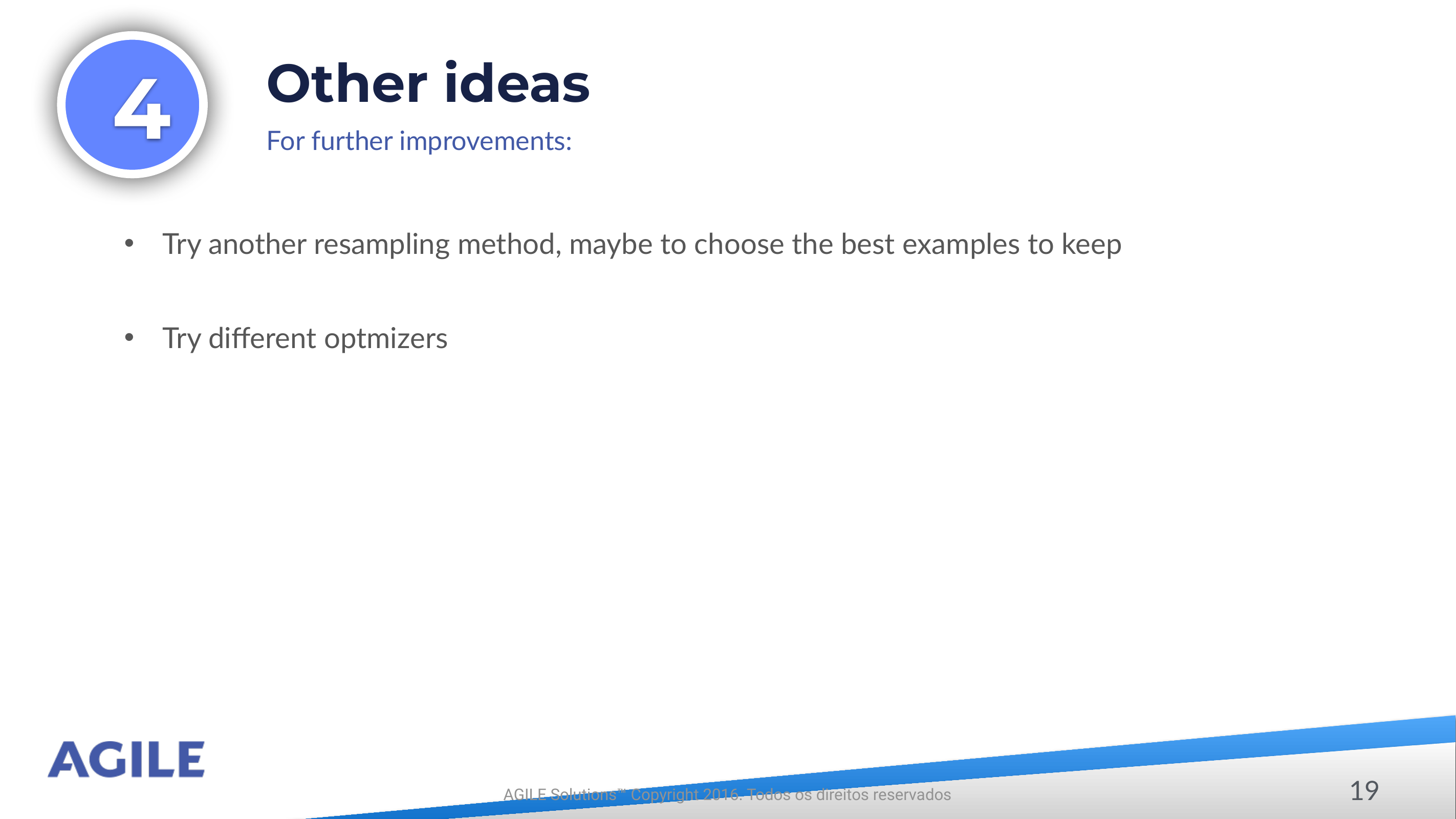

Other ideas
4
For further improvements:
Try another resampling method, maybe to choose the best examples to keep
Try different optmizers
19